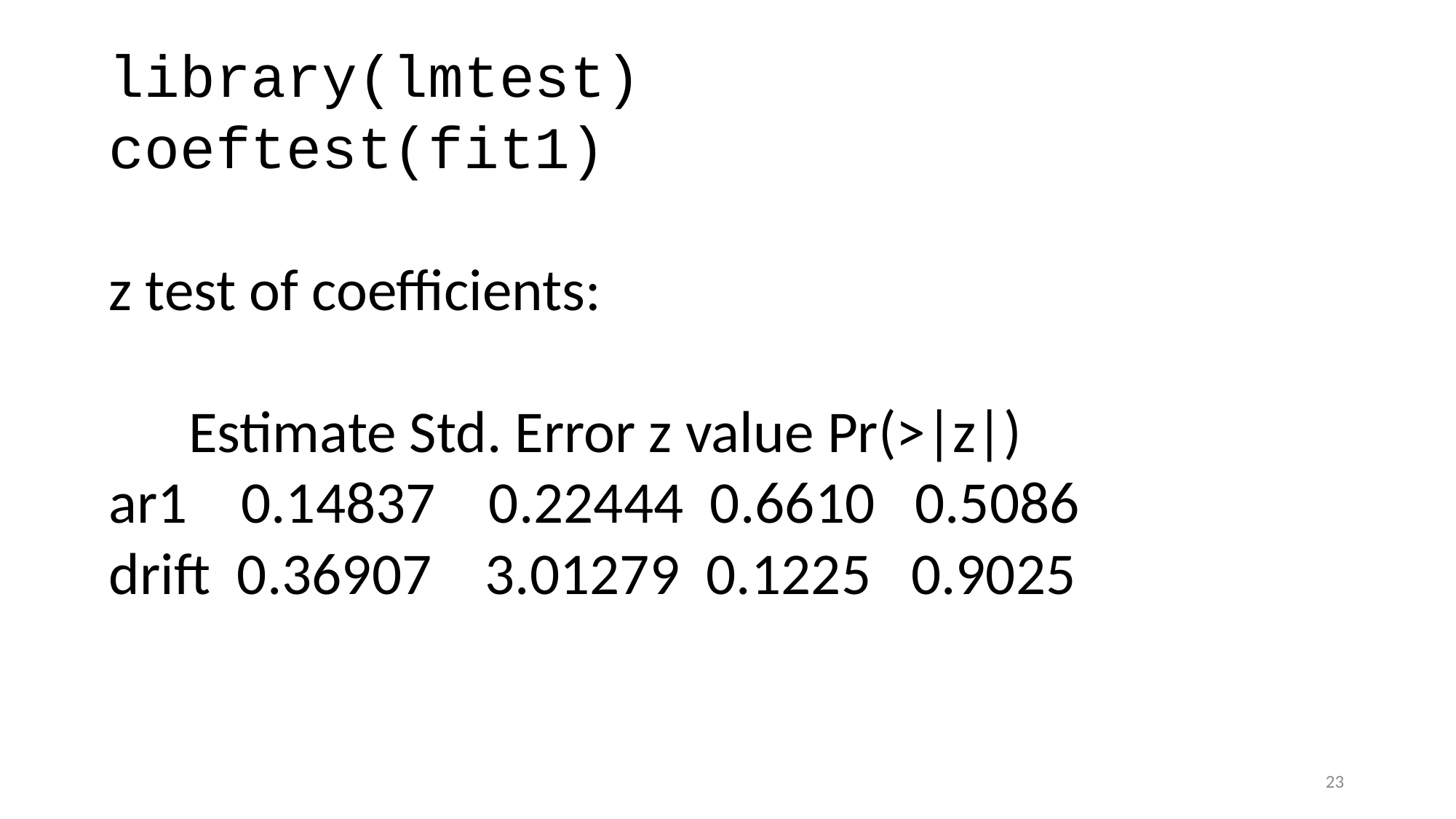

library(lmtest)
coeftest(fit1)

z test of coefficients:

      Estimate Std. Error z value Pr(>|z|)
ar1    0.14837    0.22444  0.6610   0.5086
drift  0.36907    3.01279  0.1225   0.9025
23